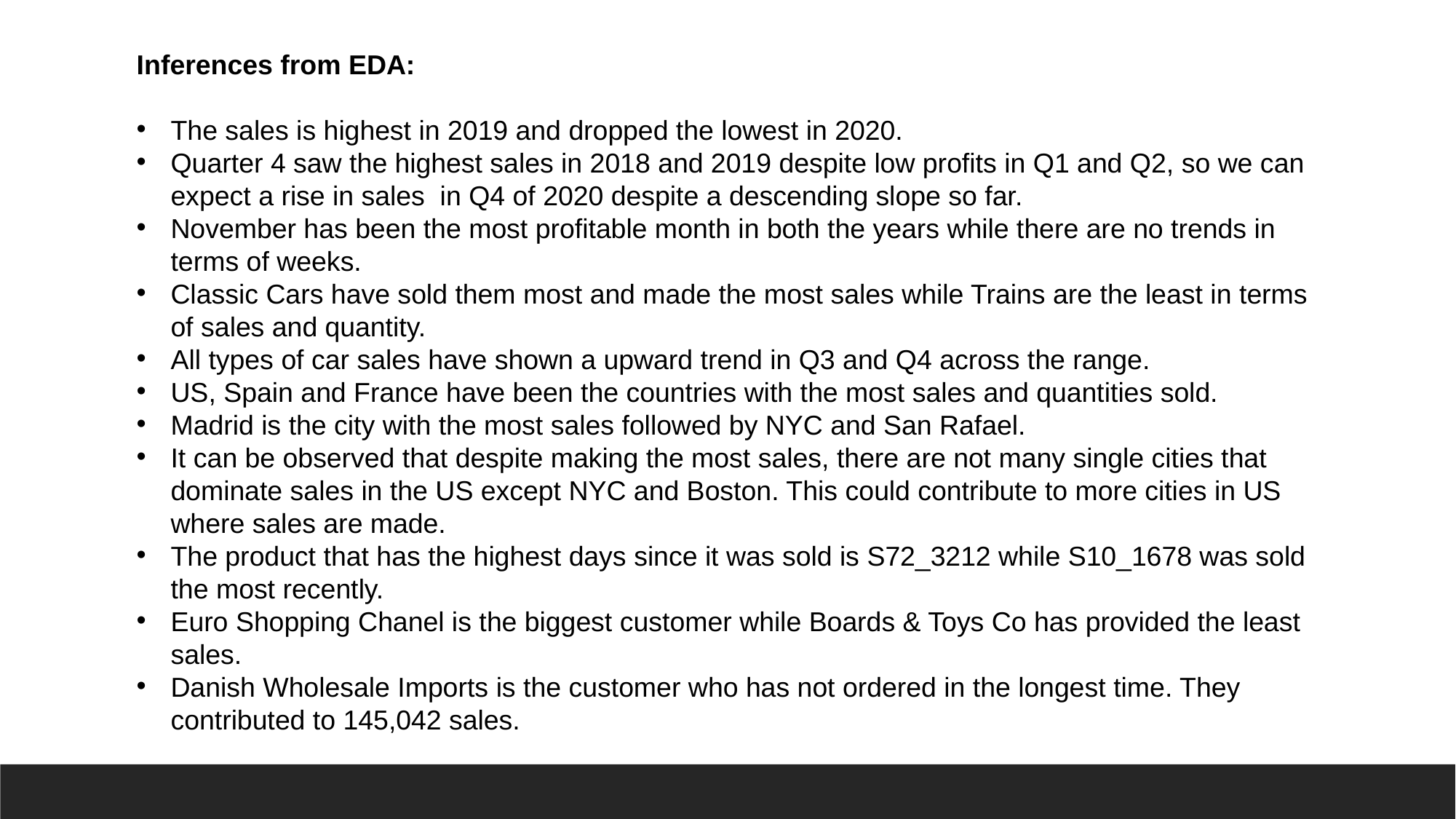

Inferences from EDA:

The sales is highest in 2019 and dropped the lowest in 2020.
Quarter 4 saw the highest sales in 2018 and 2019 despite low profits in Q1 and Q2, so we can expect a rise in sales  in Q4 of 2020 despite a descending slope so far.
November has been the most profitable month in both the years while there are no trends in terms of weeks.
Classic Cars have sold them most and made the most sales while Trains are the least in terms of sales and quantity.
All types of car sales have shown a upward trend in Q3 and Q4 across the range.
US, Spain and France have been the countries with the most sales and quantities sold.
Madrid is the city with the most sales followed by NYC and San Rafael.
It can be observed that despite making the most sales, there are not many single cities that dominate sales in the US except NYC and Boston. This could contribute to more cities in US where sales are made.
The product that has the highest days since it was sold is S72_3212 while S10_1678 was sold the most recently.
Euro Shopping Chanel is the biggest customer while Boards & Toys Co has provided the least sales.
Danish Wholesale Imports is the customer who has not ordered in the longest time. They contributed to 145,042 sales.